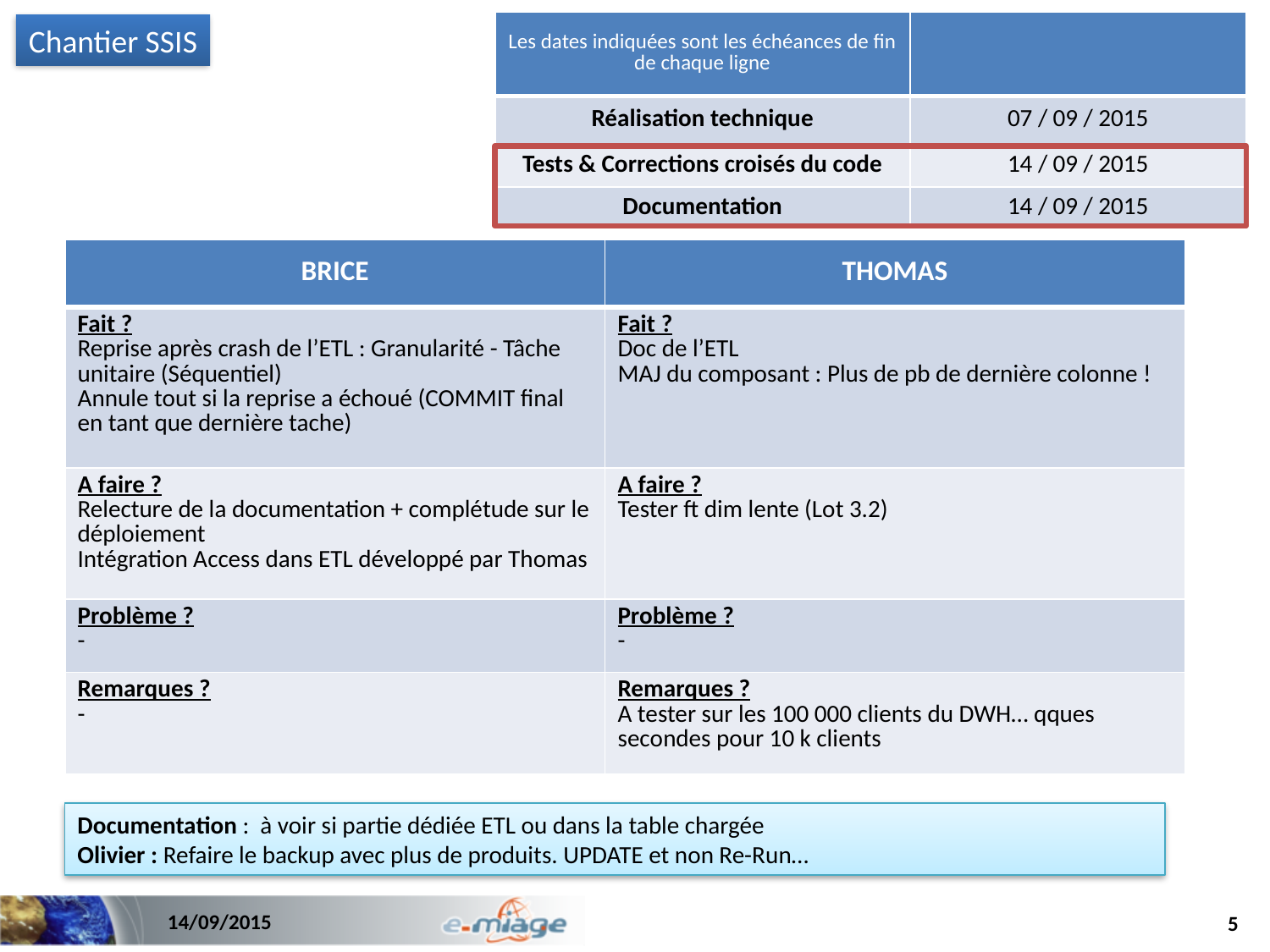

| Les dates indiquées sont les échéances de fin de chaque ligne |  |
| --- | --- |
| Réalisation technique | 07 / 09 / 2015 |
| Tests & Corrections croisés du code | 14 / 09 / 2015 |
| Documentation | 14 / 09 / 2015 |
Chantier SSIS

| BRICE | THOMAS |
| --- | --- |
| Fait ? Reprise après crash de l’ETL : Granularité - Tâche unitaire (Séquentiel) Annule tout si la reprise a échoué (COMMIT final en tant que dernière tache) | Fait ? Doc de l’ETL MAJ du composant : Plus de pb de dernière colonne ! |
| A faire ? Relecture de la documentation + complétude sur le déploiement Intégration Access dans ETL développé par Thomas | A faire ? Tester ft dim lente (Lot 3.2) |
| Problème ? - | Problème ? - |
| Remarques ? - | Remarques ? A tester sur les 100 000 clients du DWH… qques secondes pour 10 k clients |
Documentation :  à voir si partie dédiée ETL ou dans la table chargée
Olivier : Refaire le backup avec plus de produits. UPDATE et non Re-Run…